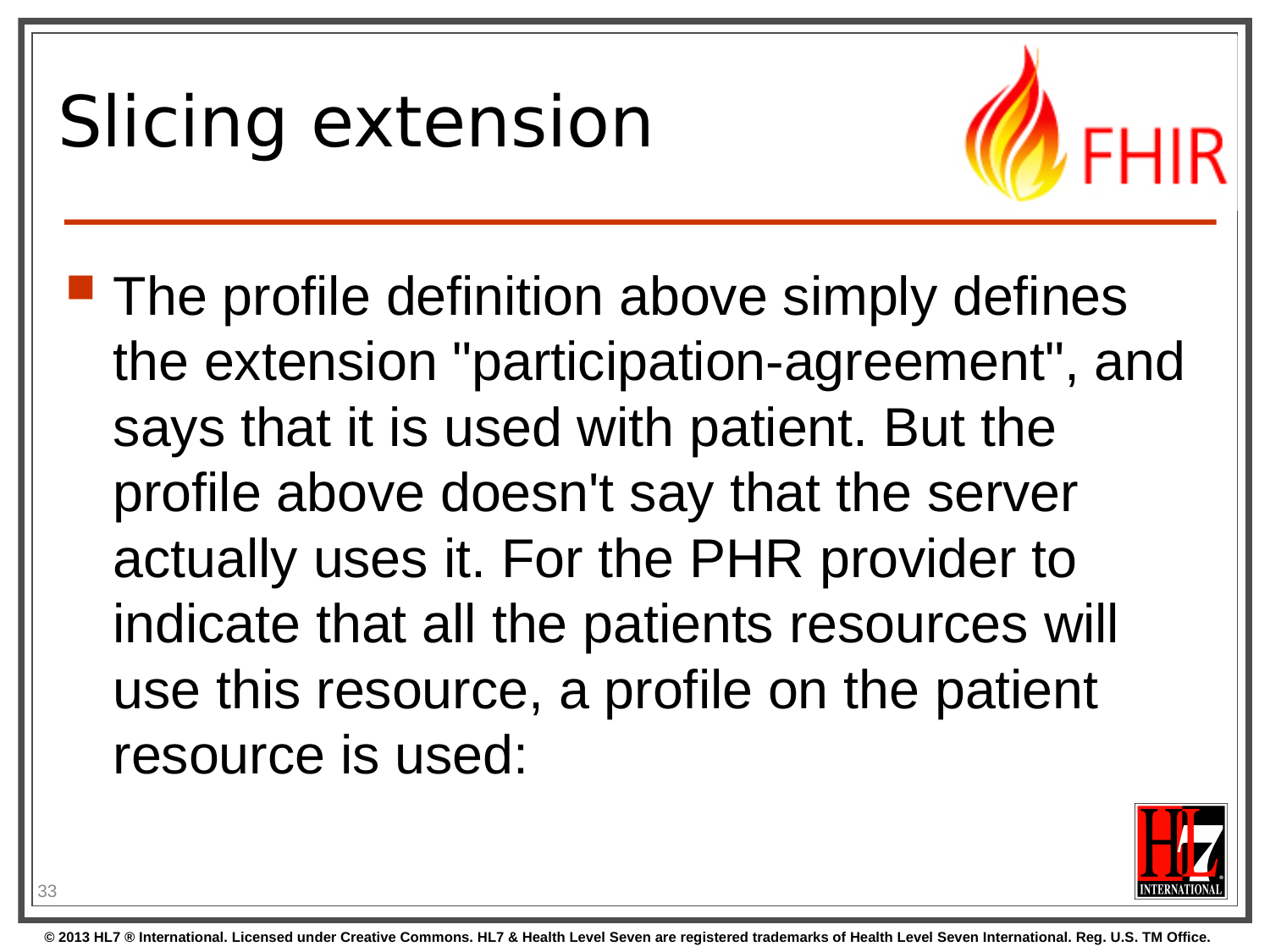

# Slicing extension
The profile definition above simply defines the extension "participation-agreement", and says that it is used with patient. But the profile above doesn't say that the server actually uses it. For the PHR provider to indicate that all the patients resources will use this resource, a profile on the patient resource is used:
33